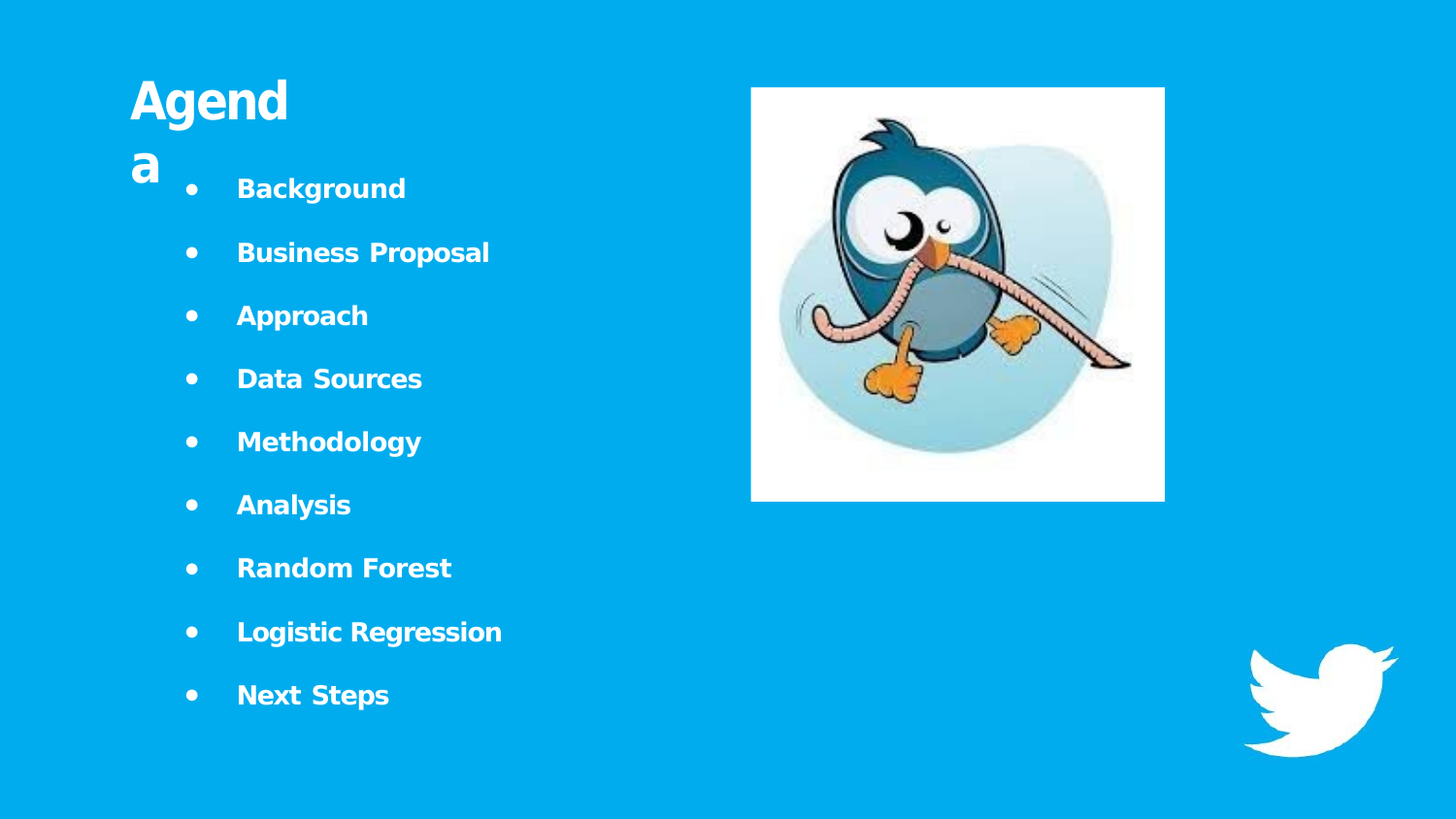

# Agenda

Background

Business Proposal

Approach

Data Sources

Methodology

Analysis

Random Forest

Logistic Regression

Next Steps